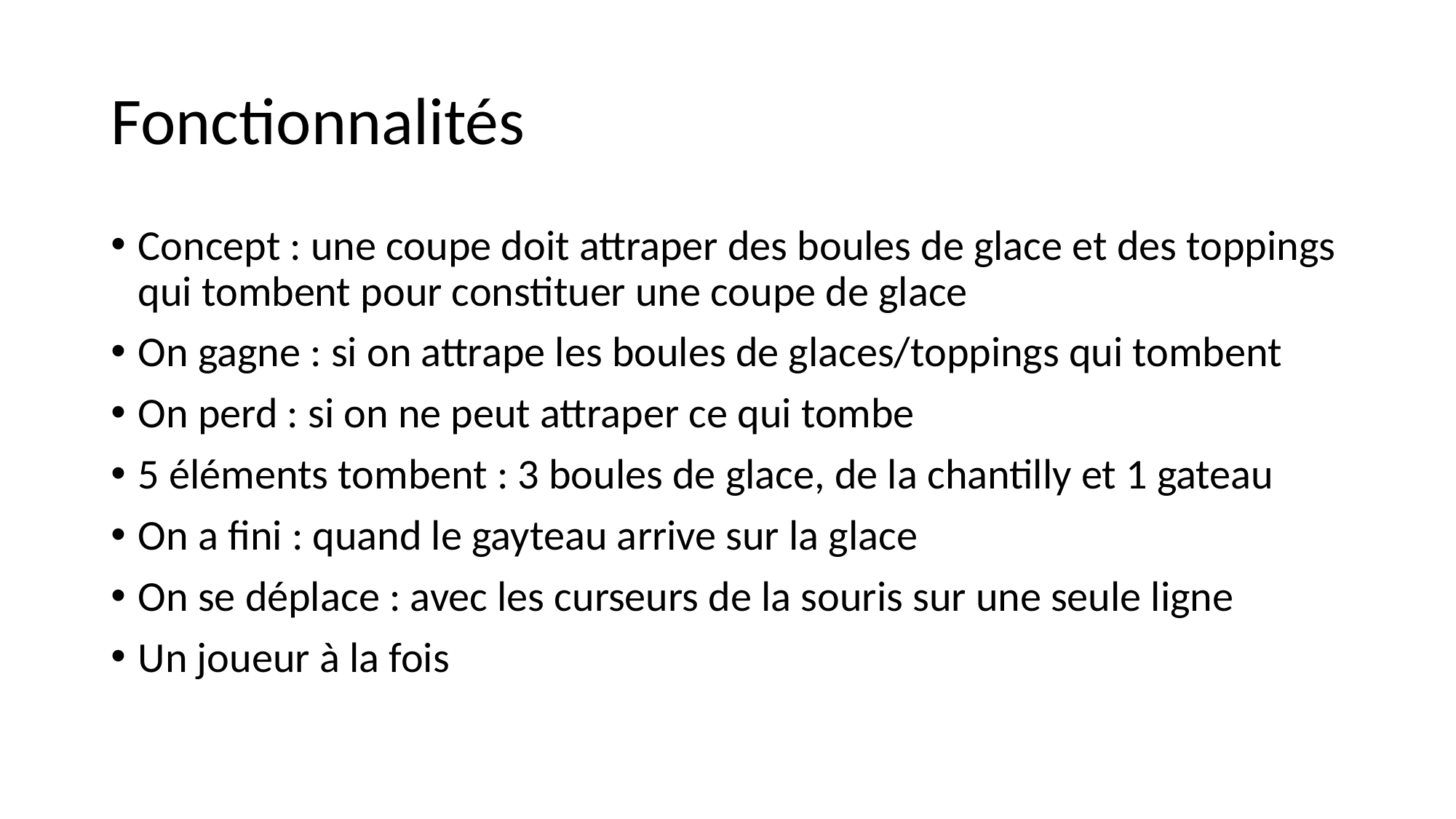

# Fonctionnalités
Concept : une coupe doit attraper des boules de glace et des toppings qui tombent pour constituer une coupe de glace
On gagne : si on attrape les boules de glaces/toppings qui tombent
On perd : si on ne peut attraper ce qui tombe
5 éléments tombent : 3 boules de glace, de la chantilly et 1 gateau
On a fini : quand le gayteau arrive sur la glace
On se déplace : avec les curseurs de la souris sur une seule ligne
Un joueur à la fois